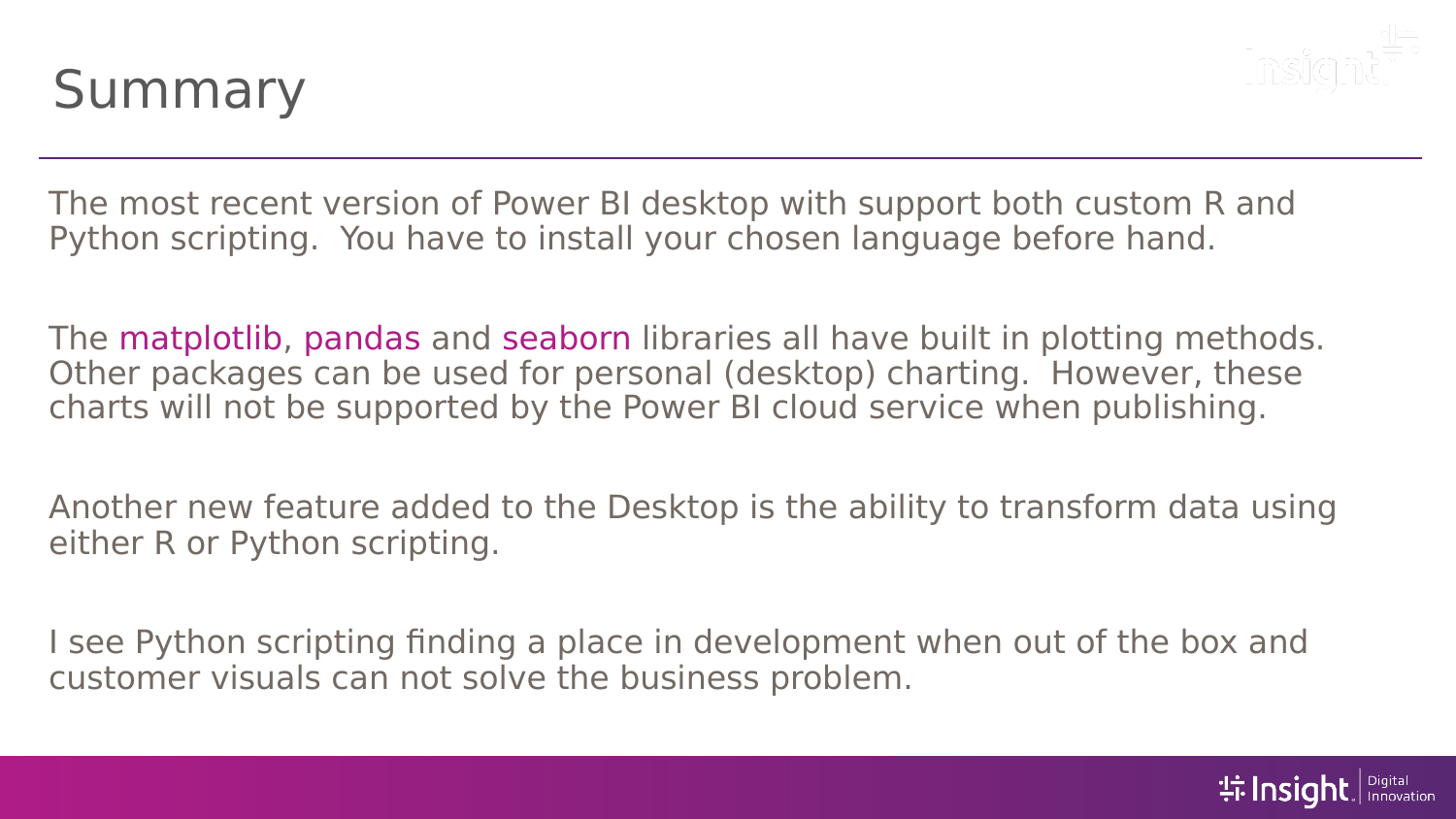

# Summary
The most recent version of Power BI desktop with support both custom R and Python scripting.  You have to install your chosen language before hand.

The matplotlib, pandas and seaborn libraries all have built in plotting methods.  Other packages can be used for personal (desktop) charting.  However, these charts will not be supported by the Power BI cloud service when publishing.

Another new feature added to the Desktop is the ability to transform data using either R or Python scripting.

I see Python scripting finding a place in development when out of the box and customer visuals can not solve the business problem.